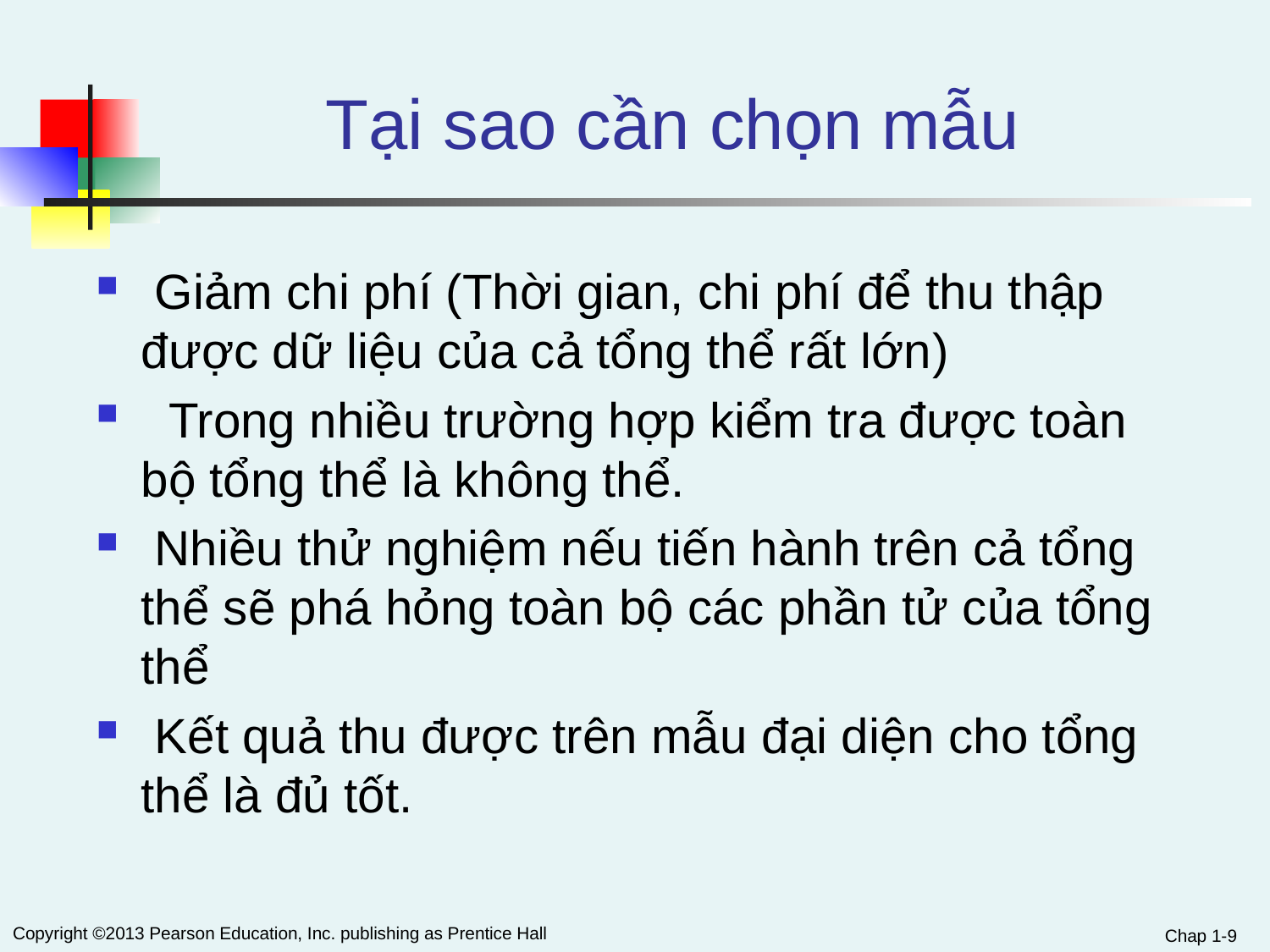

# Tại sao cần chọn mẫu
 Giảm chi phí (Thời gian, chi phí để thu thập được dữ liệu của cả tổng thể rất lớn)
  Trong nhiều trường hợp kiểm tra được toàn bộ tổng thể là không thể.
 Nhiều thử nghiệm nếu tiến hành trên cả tổng thể sẽ phá hỏng toàn bộ các phần tử của tổng thể
 Kết quả thu được trên mẫu đại diện cho tổng thể là đủ tốt.
Chap 1-9
Copyright ©2013 Pearson Education, Inc. publishing as Prentice Hall